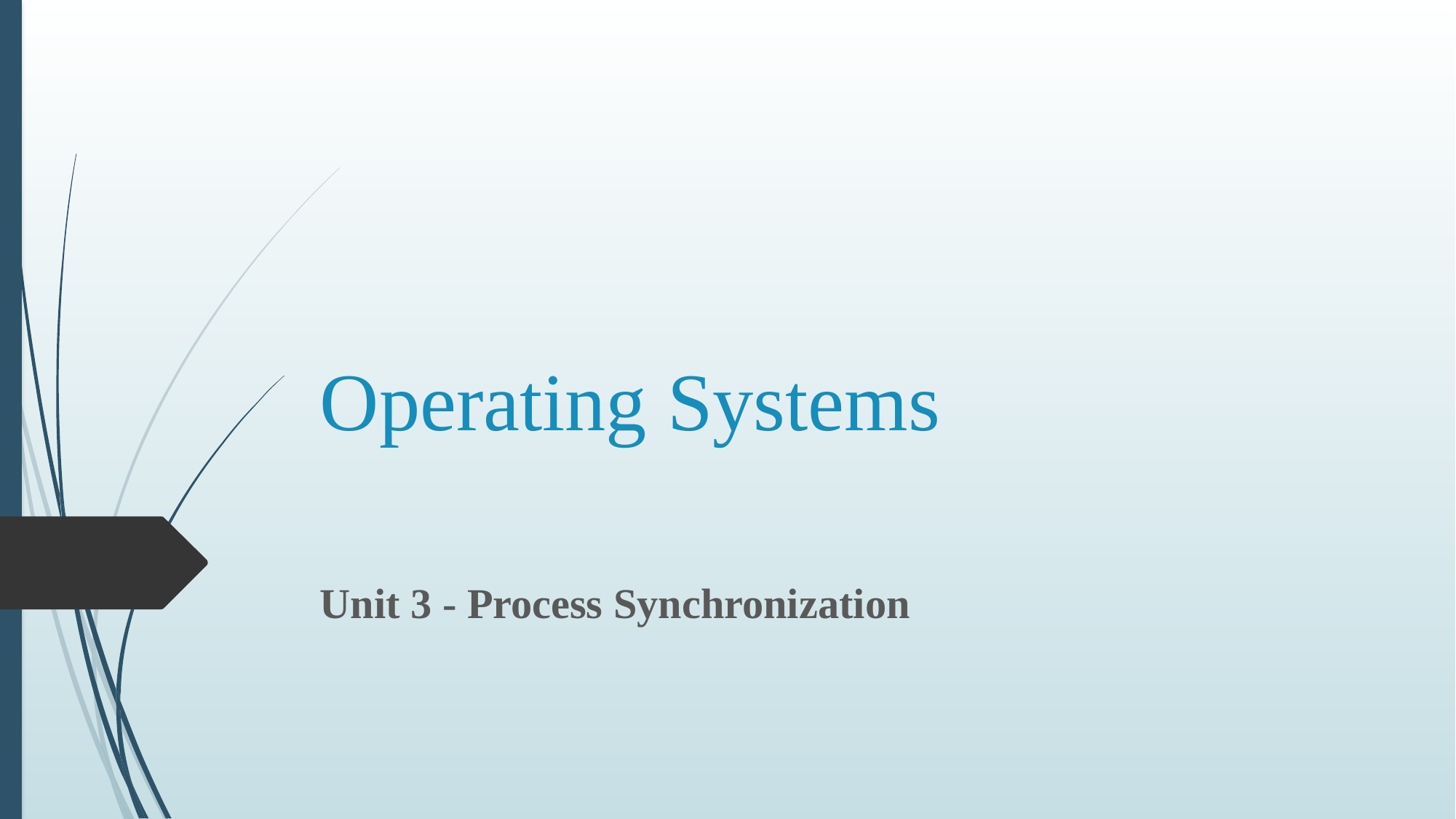

# Operating Systems
Unit 3 - Process Synchronization